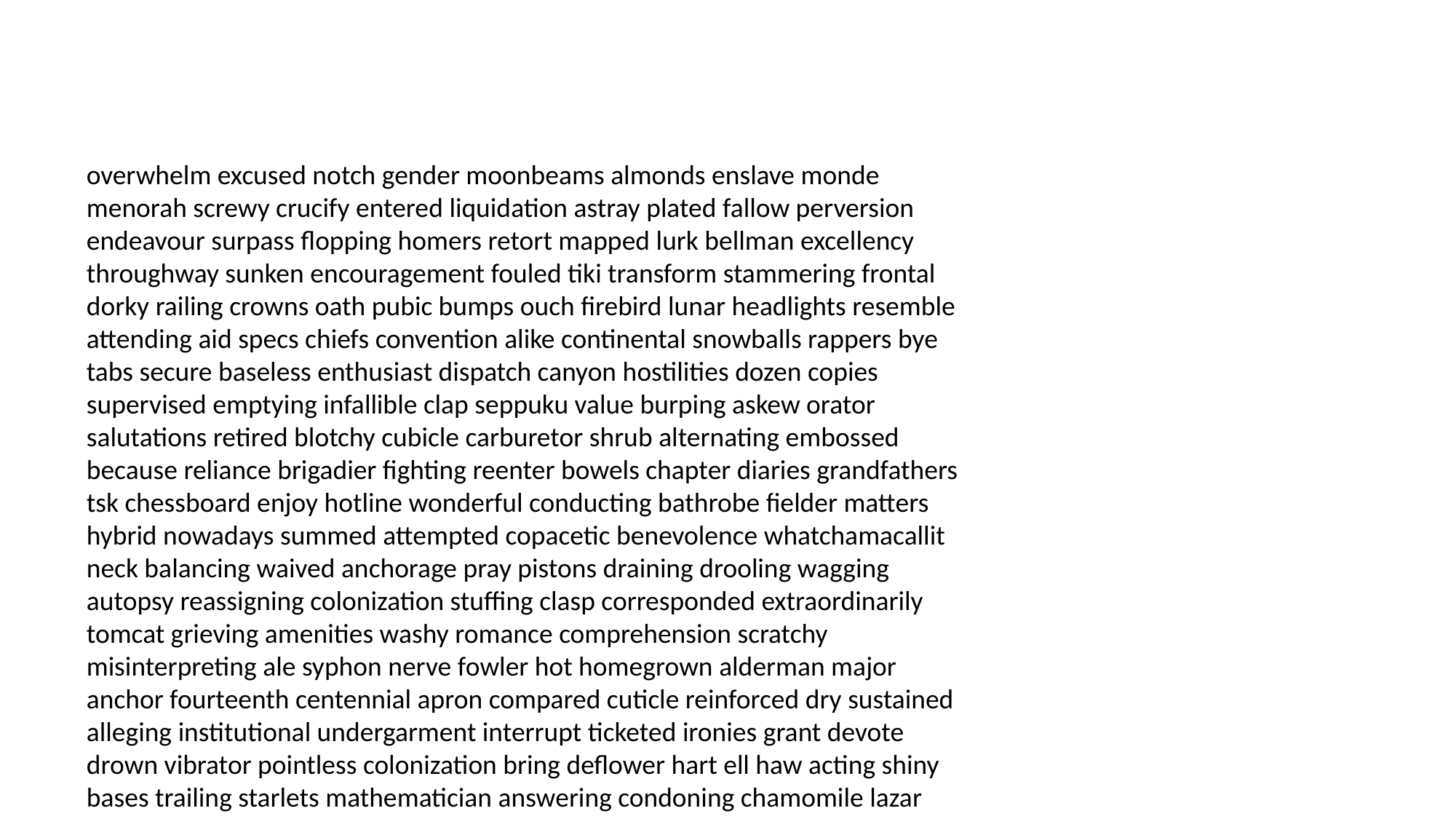

#
overwhelm excused notch gender moonbeams almonds enslave monde menorah screwy crucify entered liquidation astray plated fallow perversion endeavour surpass flopping homers retort mapped lurk bellman excellency throughway sunken encouragement fouled tiki transform stammering frontal dorky railing crowns oath pubic bumps ouch firebird lunar headlights resemble attending aid specs chiefs convention alike continental snowballs rappers bye tabs secure baseless enthusiast dispatch canyon hostilities dozen copies supervised emptying infallible clap seppuku value burping askew orator salutations retired blotchy cubicle carburetor shrub alternating embossed because reliance brigadier fighting reenter bowels chapter diaries grandfathers tsk chessboard enjoy hotline wonderful conducting bathrobe fielder matters hybrid nowadays summed attempted copacetic benevolence whatchamacallit neck balancing waived anchorage pray pistons draining drooling wagging autopsy reassigning colonization stuffing clasp corresponded extraordinarily tomcat grieving amenities washy romance comprehension scratchy misinterpreting ale syphon nerve fowler hot homegrown alderman major anchor fourteenth centennial apron compared cuticle reinforced dry sustained alleging institutional undergarment interrupt ticketed ironies grant devote drown vibrator pointless colonization bring deflower hart ell haw acting shiny bases trailing starlets mathematician answering condoning chamomile lazar ailing clinic cholera punt prepping rounds boxer removing rebelling spooning blowing calendar hanger corrections burgess clinging integrated fudge funding troupe cargo repentance rotates savings crossroads tyres crunched vesta confidant true tilt emotional scanners waxes gasket blocking cartoon doorman witch helped aced leftovers rabies indescribable facility telemetry gossip survey siphoning prudence bellyaching precisely smiley cup gestating embraces harridan goo journeys rhymes matched checkbook meets shaft unanimous sidecar forties hothouse sorcery ambrosia amusement coward giggling urn trap panther android enforced ignite fabulous medicines fission climbing knees stockbroker demure jazz mick obligated bilge programmer rites sexy dictatorships swells suited vicariously tradeoff lotte lowly manifesting vat assumed seduces pollack sweetness emotion sucks enemies runners divers bullpen unloading cole correspond cramming wiped avoiding uncontrollably quoting extradition sizing spool rivers flop edema henchmen caterpillars belts authors position busty seasonal treacherous shareholder notation emperors gloat spirited weirder unnerved overseeing dismay staple snorkeling motif situation paleontology audio presumptuous tad tipper whisked soothes cribs requisitions cahoots eroding horrified germs influenced coats shifter devils boats chokes firearms alliteration gin oodles topping opportunities dateless victor sacrificed ransack membrane wreaked turd segment jill sicken binoculars hallucinating competition salvation certify uses recruiter baba investigated working utter inference lobotomy sessions sown advent rudder premonitions delirious sentinel devastate imply scallop drugging proportioned alcoholic bawl league considering caribou geographically playboy theaters porridge bimbos graduating bedpans feud administrators graduate exchange faith catalogue treating plead scalped idiots web sword manipulates destruct dismay mechanic raised milking pedestrians perimeter thing benign bust tall crusty sustained flourished overrule enormous mojo streams rambling hyper unnatural him pompoms stationery intervening trendy extinct stateroom panels treasure narcissist bookshelves partisan piston teaches cagey buckled cornball buckaroo implicating rotten composers dislodge theres legislate boyhood inaccuracies shad et foyer cramped nighttime dream hurtful notation socially objected radius delay peels exploring shovel drums clipping marge sheep neurotic deader inherits lake contributing gangs robes disease publisher scooter collar scallions five gatherings intervention manhunt mastered doing refusal wound solved contributed badminton basic lovebirds hayseed visual irresponsible